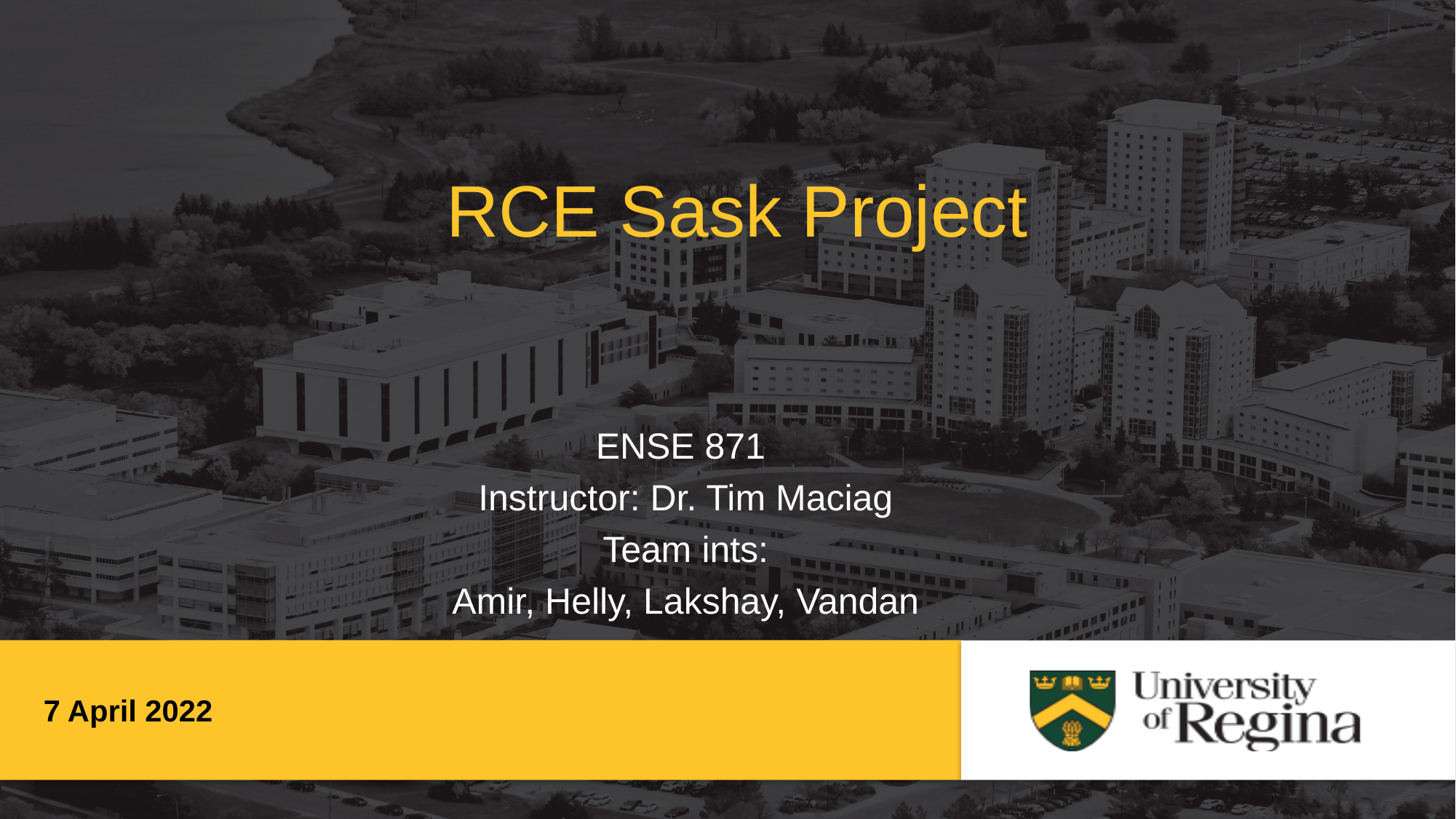

RCE Sask Project

ENSE 871
Instructor: Dr. Tim Maciag
Team ints:
Amir, Helly, Lakshay, Vandan

7 April 2022